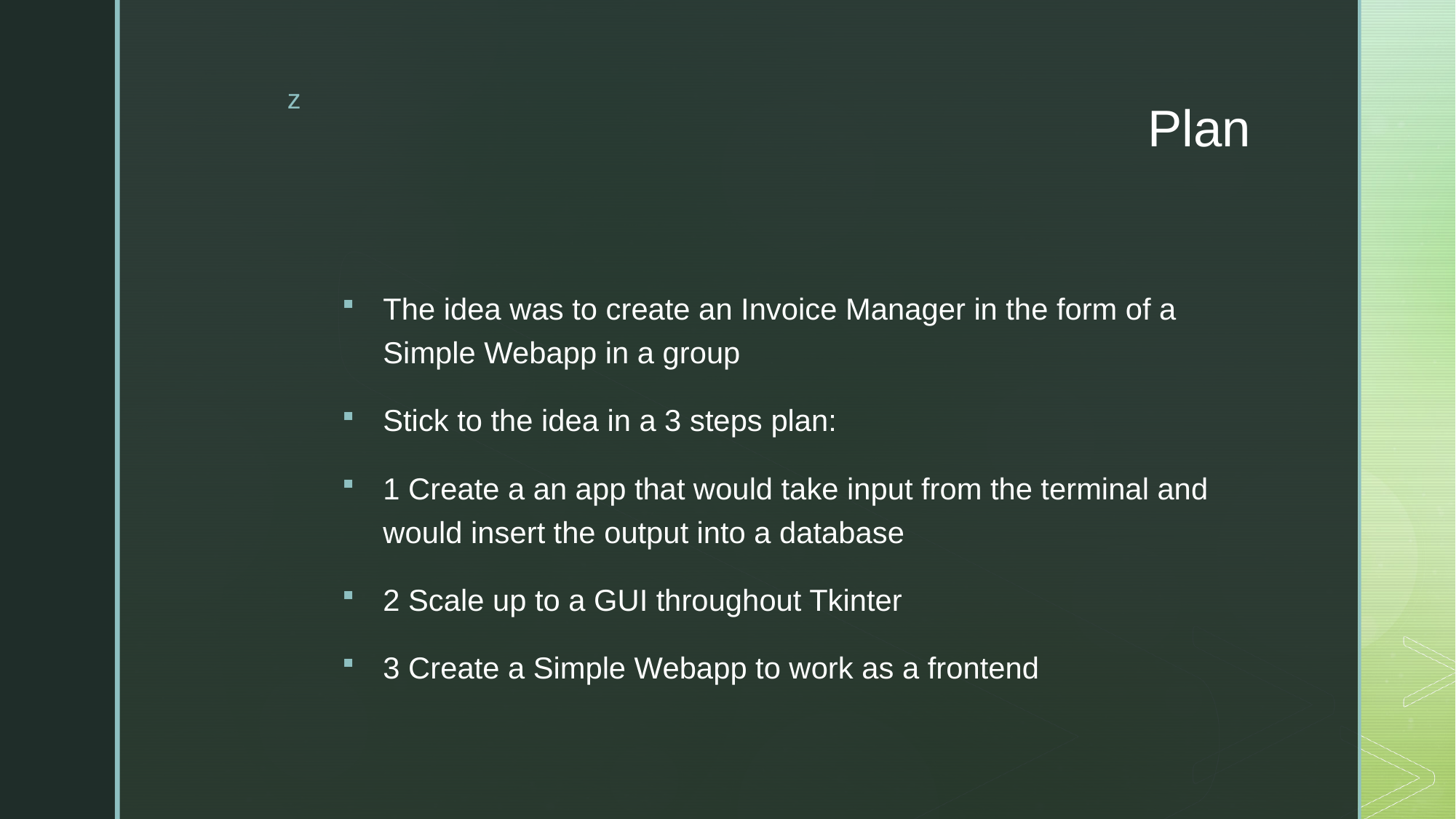

# Plan
The idea was to create an Invoice Manager in the form of a Simple Webapp in a group
Stick to the idea in a 3 steps plan:
1 Create a an app that would take input from the terminal and would insert the output into a database
2 Scale up to a GUI throughout Tkinter
3 Create a Simple Webapp to work as a frontend